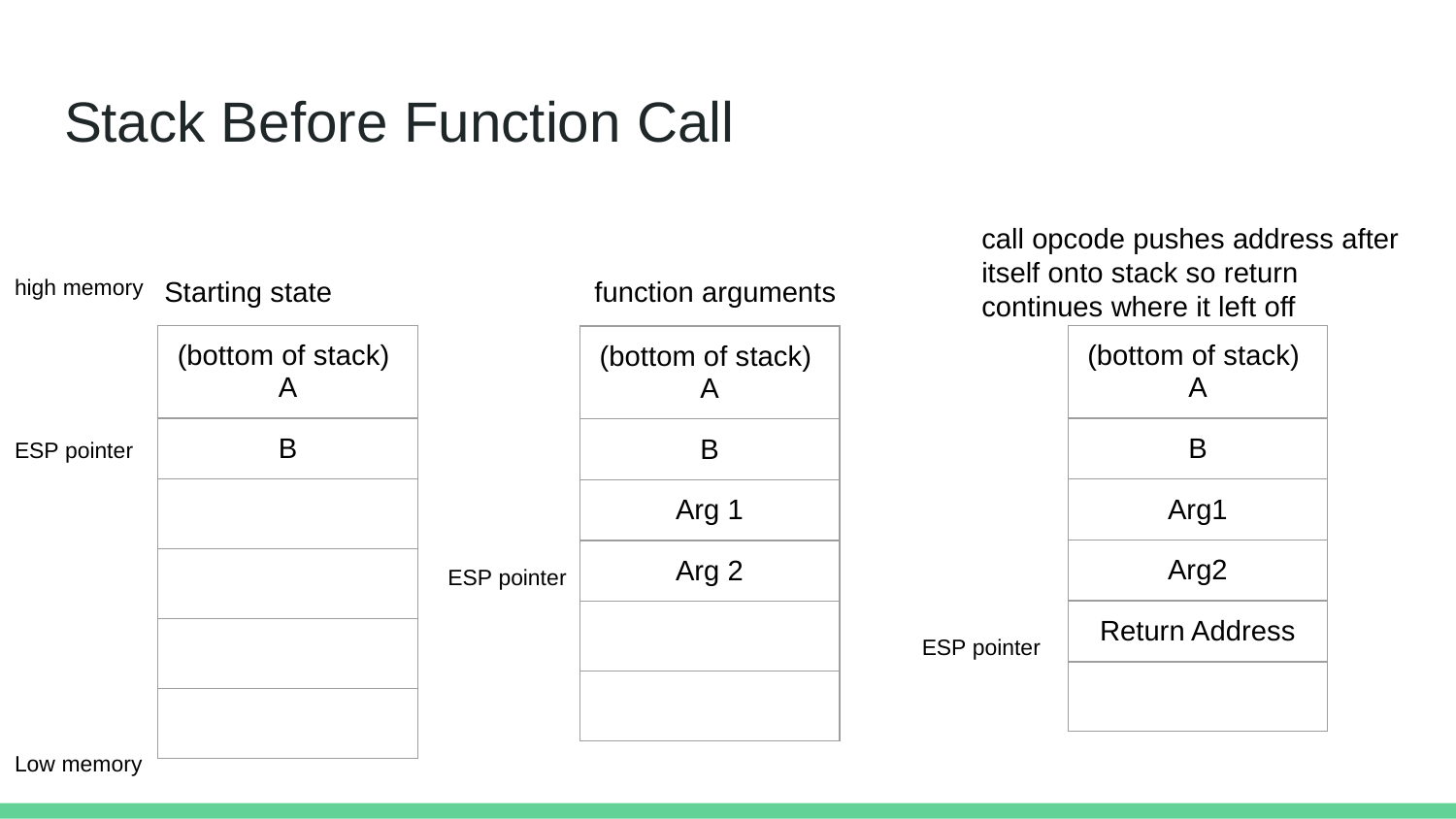

# Stack Before Function Call
call opcode pushes address after itself onto stack so return continues where it left off
high memory
Starting state
function arguments
| (bottom of stack) A |
| --- |
| B |
|  |
|  |
|  |
|  |
| (bottom of stack) A |
| --- |
| B |
| Arg1 |
| Arg2 |
| Return Address |
|  |
| (bottom of stack) A |
| --- |
| B |
| Arg 1 |
| Arg 2 |
|  |
|  |
ESP pointer
ESP pointer
ESP pointer
Low memory